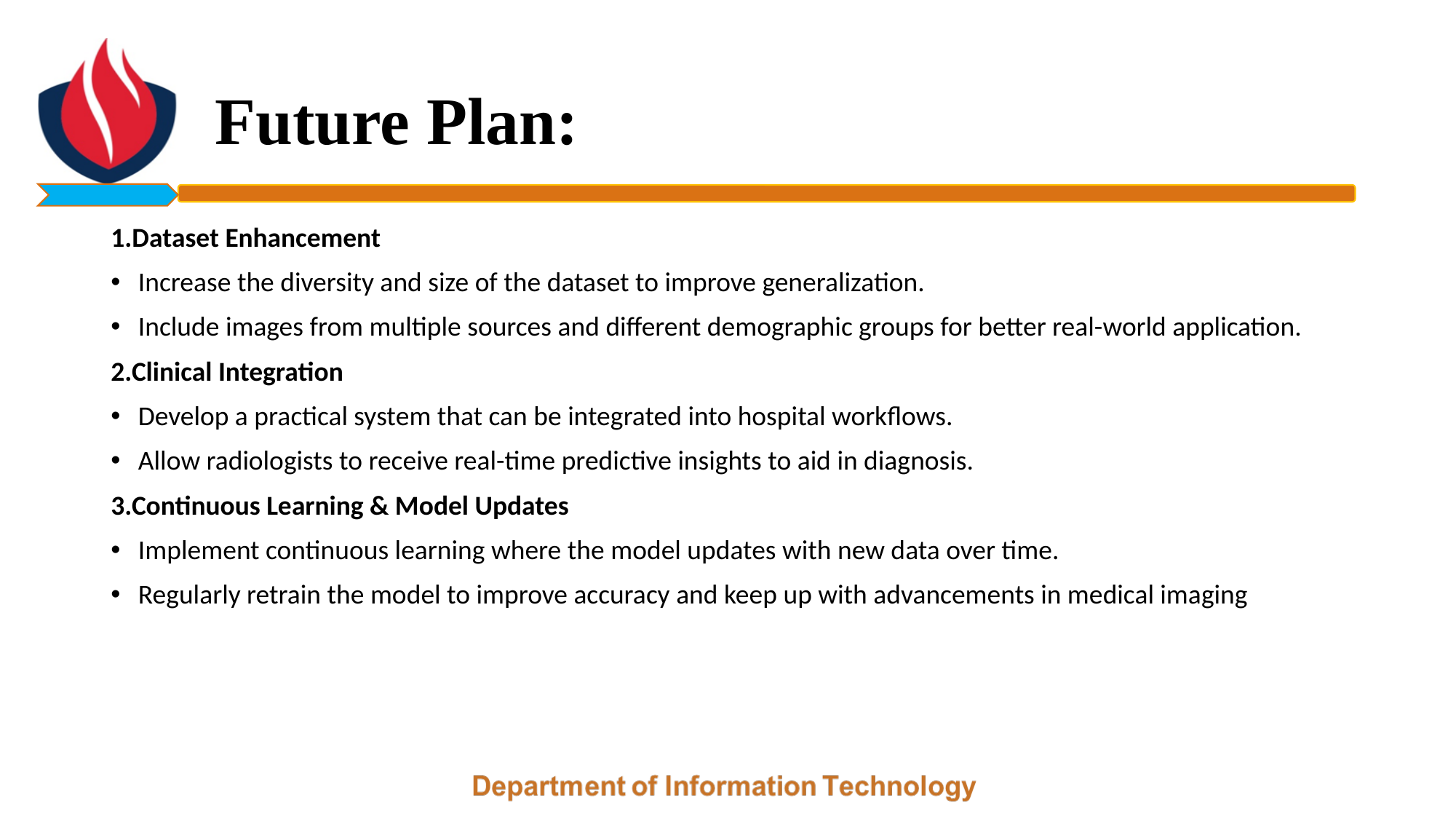

# Future Plan:
1.Dataset Enhancement
Increase the diversity and size of the dataset to improve generalization.
Include images from multiple sources and different demographic groups for better real-world application.
2.Clinical Integration
Develop a practical system that can be integrated into hospital workflows.
Allow radiologists to receive real-time predictive insights to aid in diagnosis.
3.Continuous Learning & Model Updates
Implement continuous learning where the model updates with new data over time.
Regularly retrain the model to improve accuracy and keep up with advancements in medical imaging